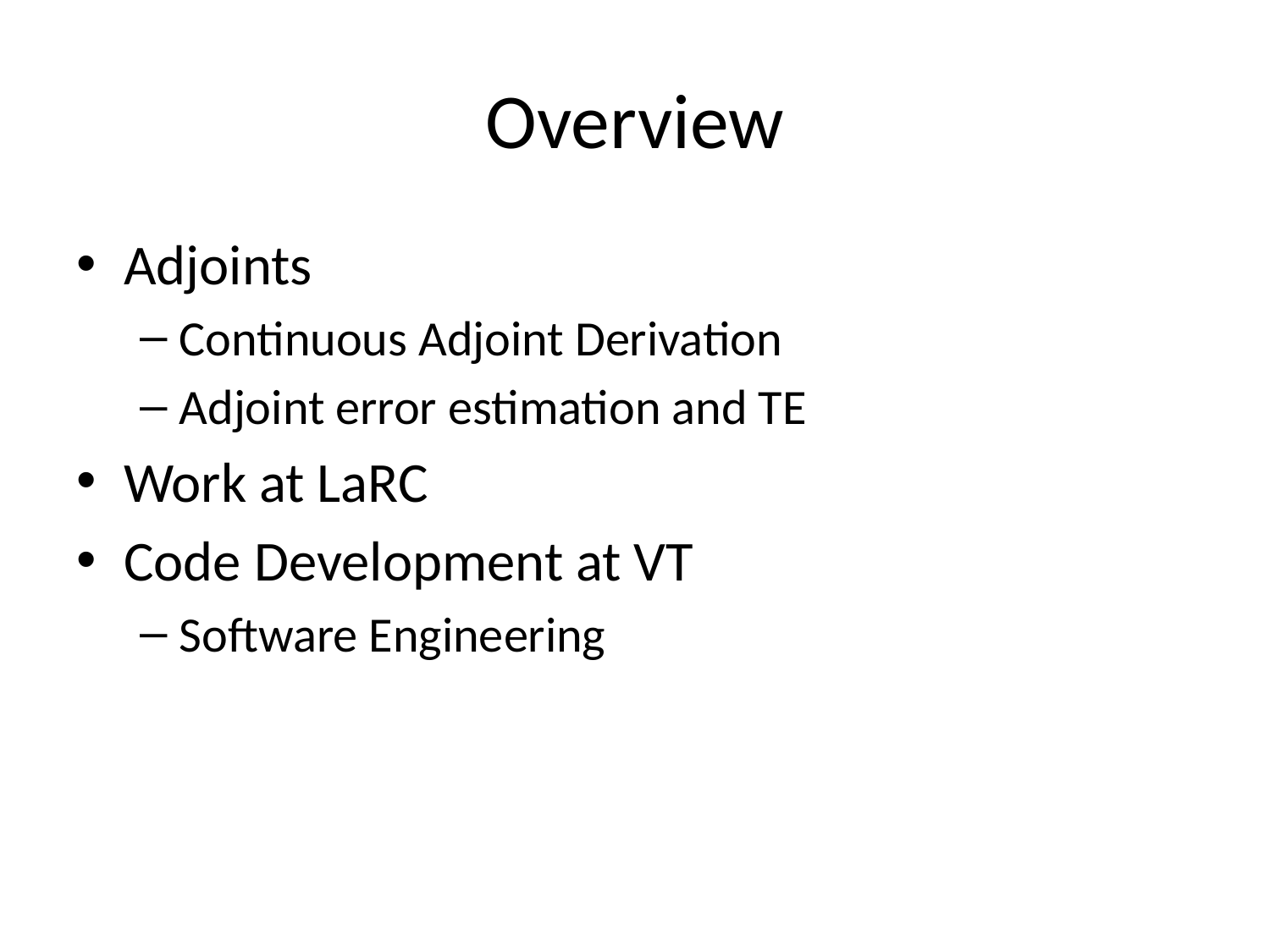

# Overview
Adjoints
Continuous Adjoint Derivation
Adjoint error estimation and TE
Work at LaRC
Code Development at VT
Software Engineering